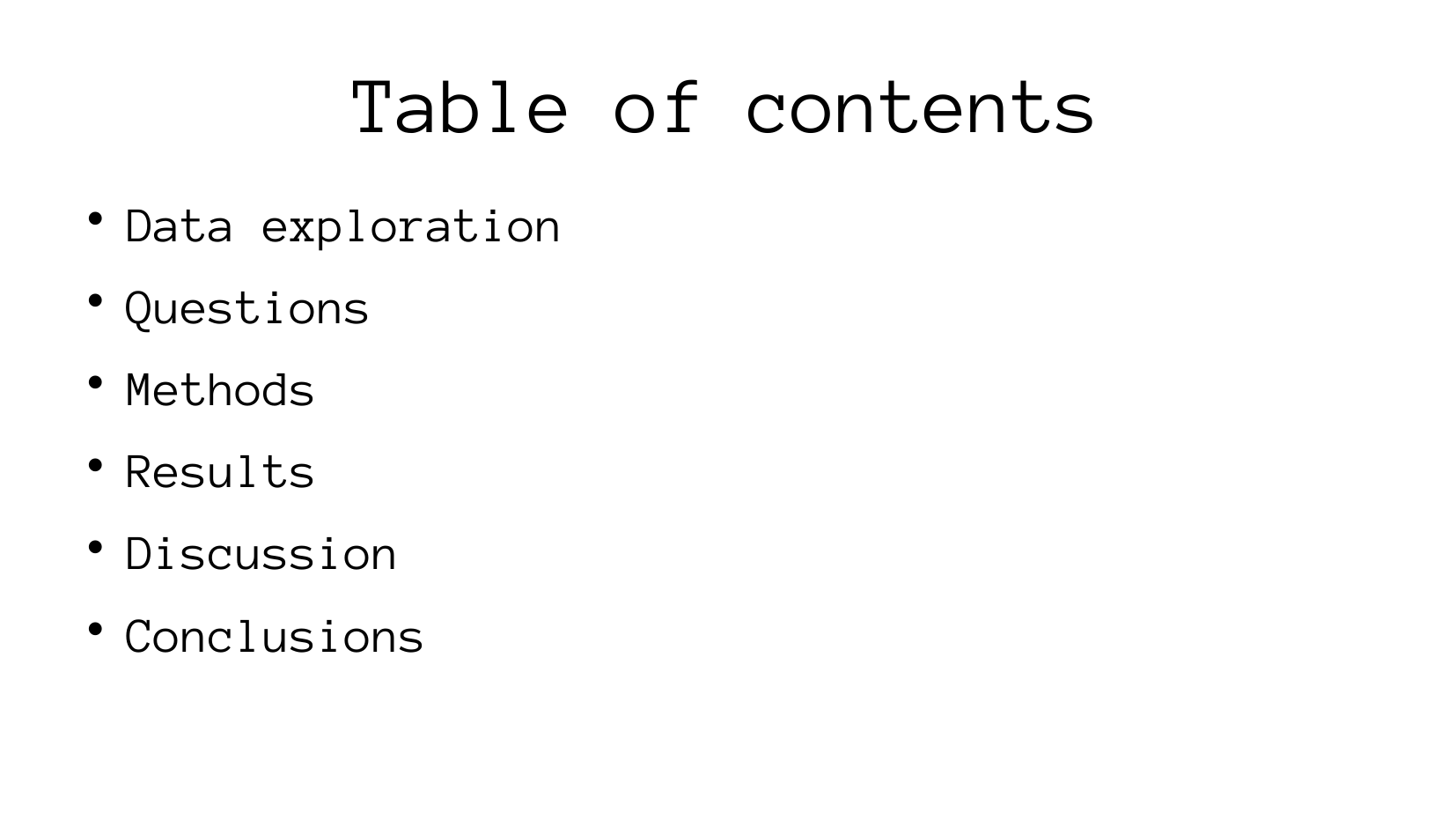

Table of contents
Data exploration
Questions
Methods
Results
Discussion
Conclusions